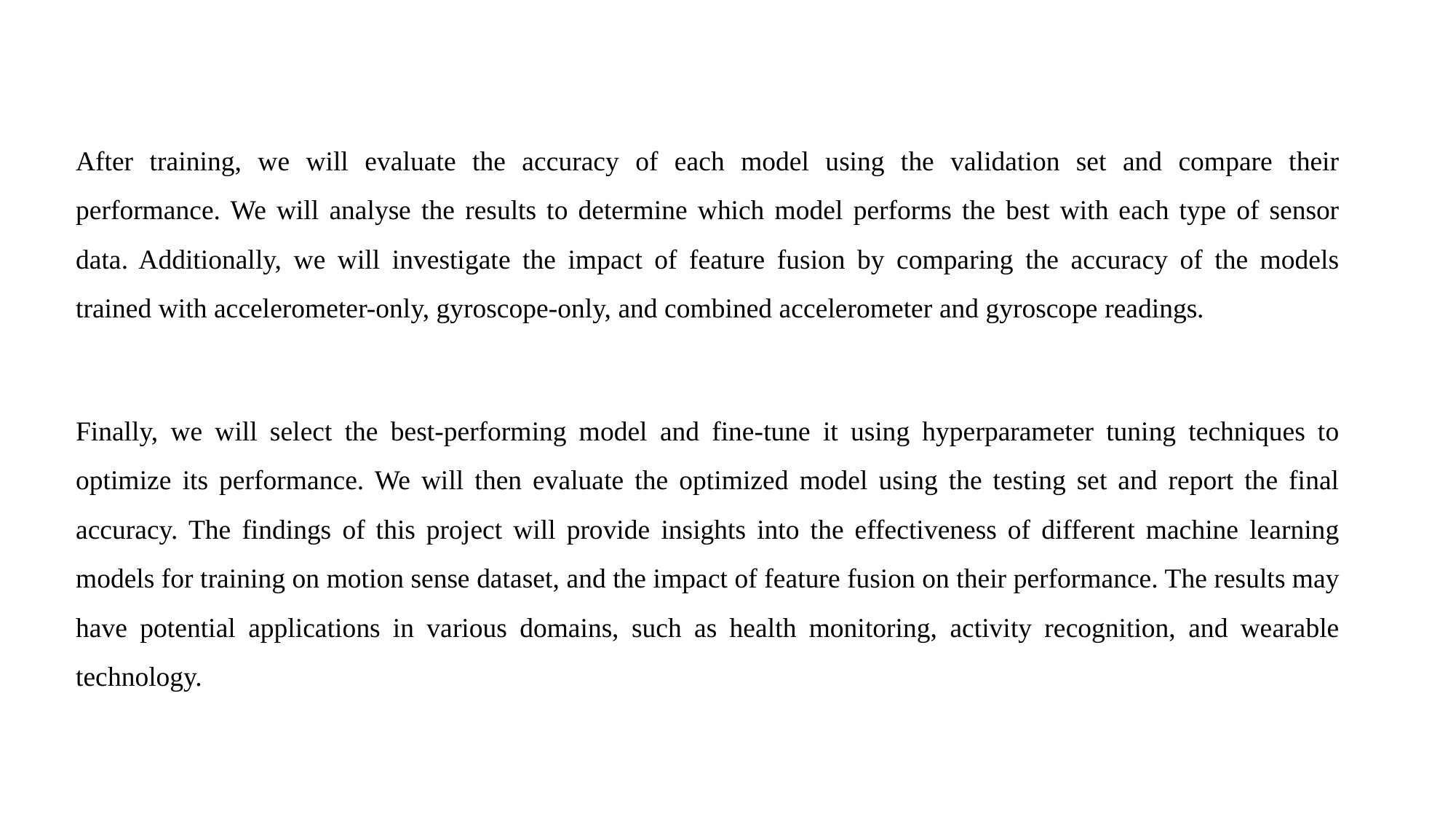

After training, we will evaluate the accuracy of each model using the validation set and compare their performance. We will analyse the results to determine which model performs the best with each type of sensor data. Additionally, we will investigate the impact of feature fusion by comparing the accuracy of the models trained with accelerometer-only, gyroscope-only, and combined accelerometer and gyroscope readings.

Finally, we will select the best-performing model and fine-tune it using hyperparameter tuning techniques to optimize its performance. We will then evaluate the optimized model using the testing set and report the final accuracy. The findings of this project will provide insights into the effectiveness of different machine learning models for training on motion sense dataset, and the impact of feature fusion on their performance. The results may have potential applications in various domains, such as health monitoring, activity recognition, and wearable technology.